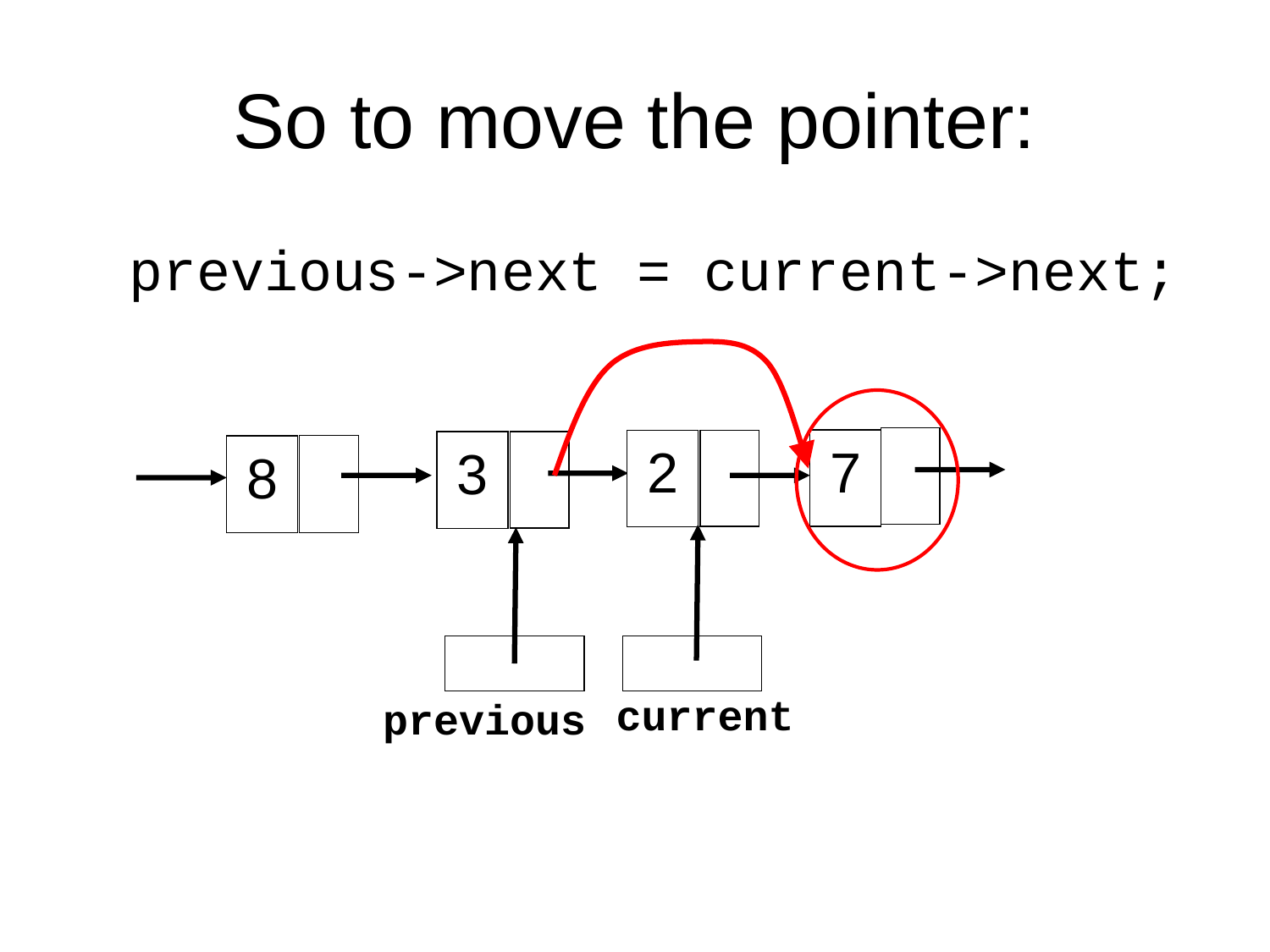

# So to move the pointer:
previous->next = current->next;

7

2

3

8

current
previous